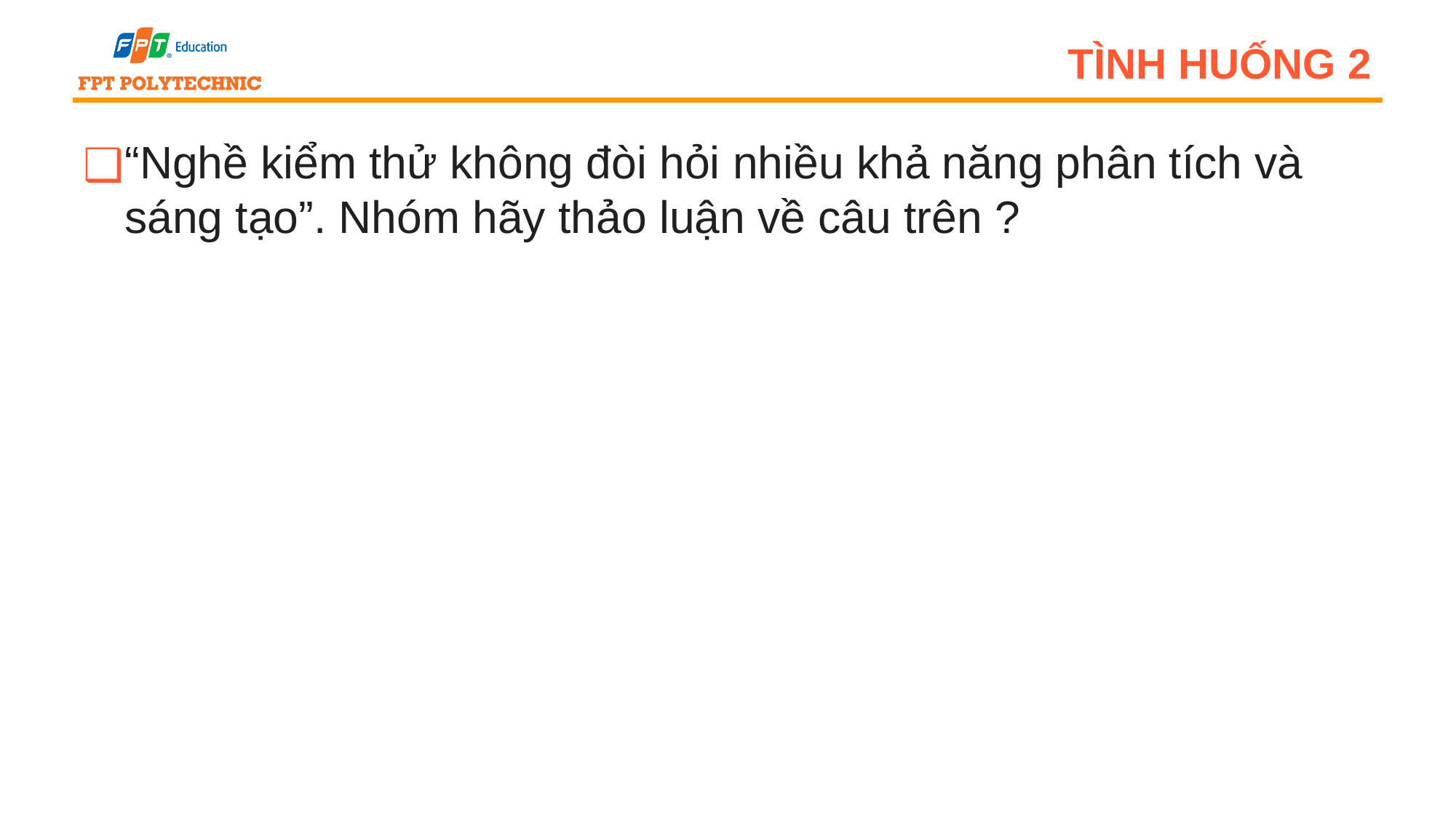

# Tình huống 2
“Nghề kiểm thử không đòi hỏi nhiều khả năng phân tích và sáng tạo”. Nhóm hãy thảo luận về câu trên ?